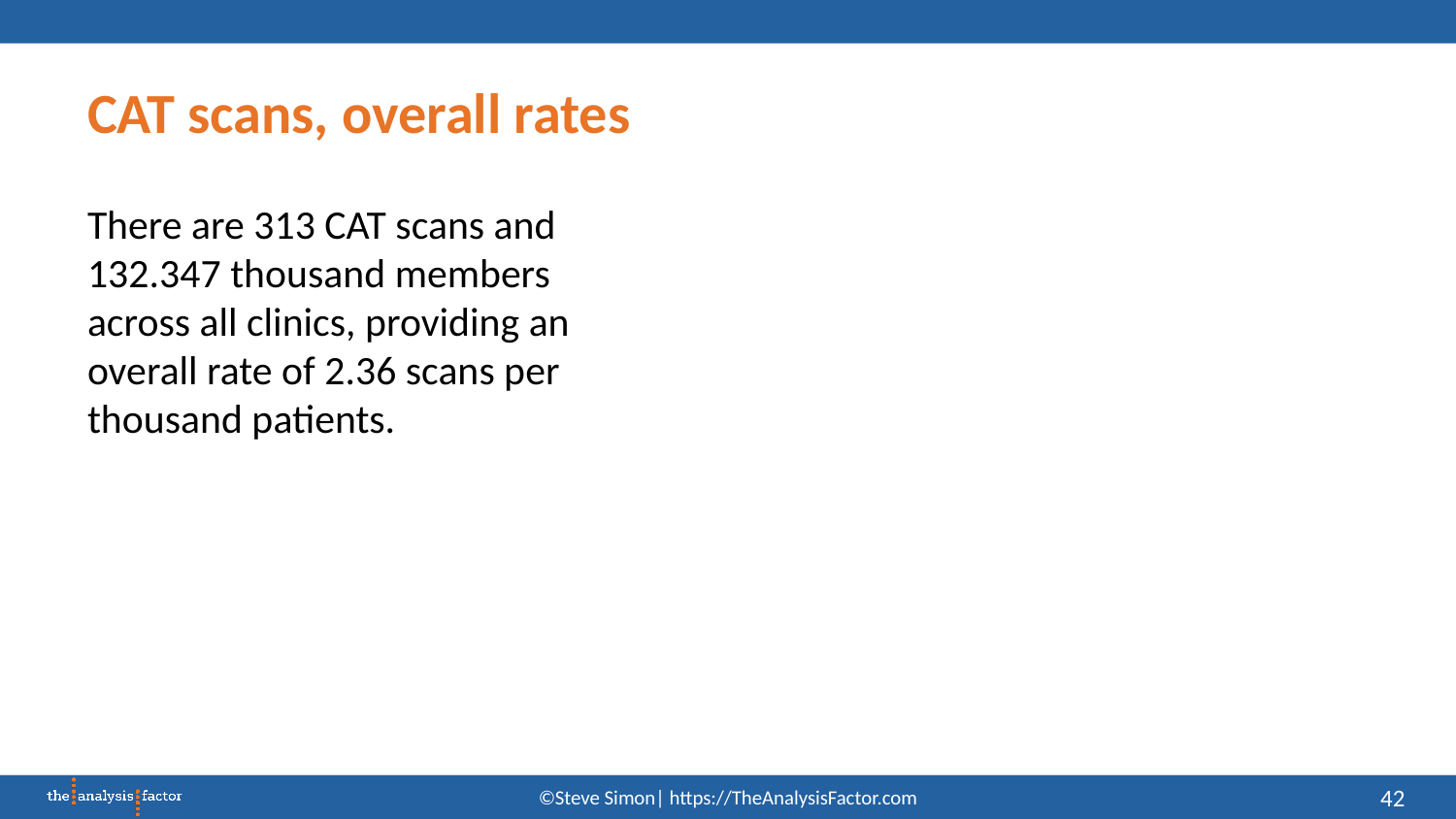

# CAT scans, overall rates
There are 313 CAT scans and 132.347 thousand members across all clinics, providing an overall rate of 2.36 scans per thousand patients.
42
©Steve Simon| https://TheAnalysisFactor.com